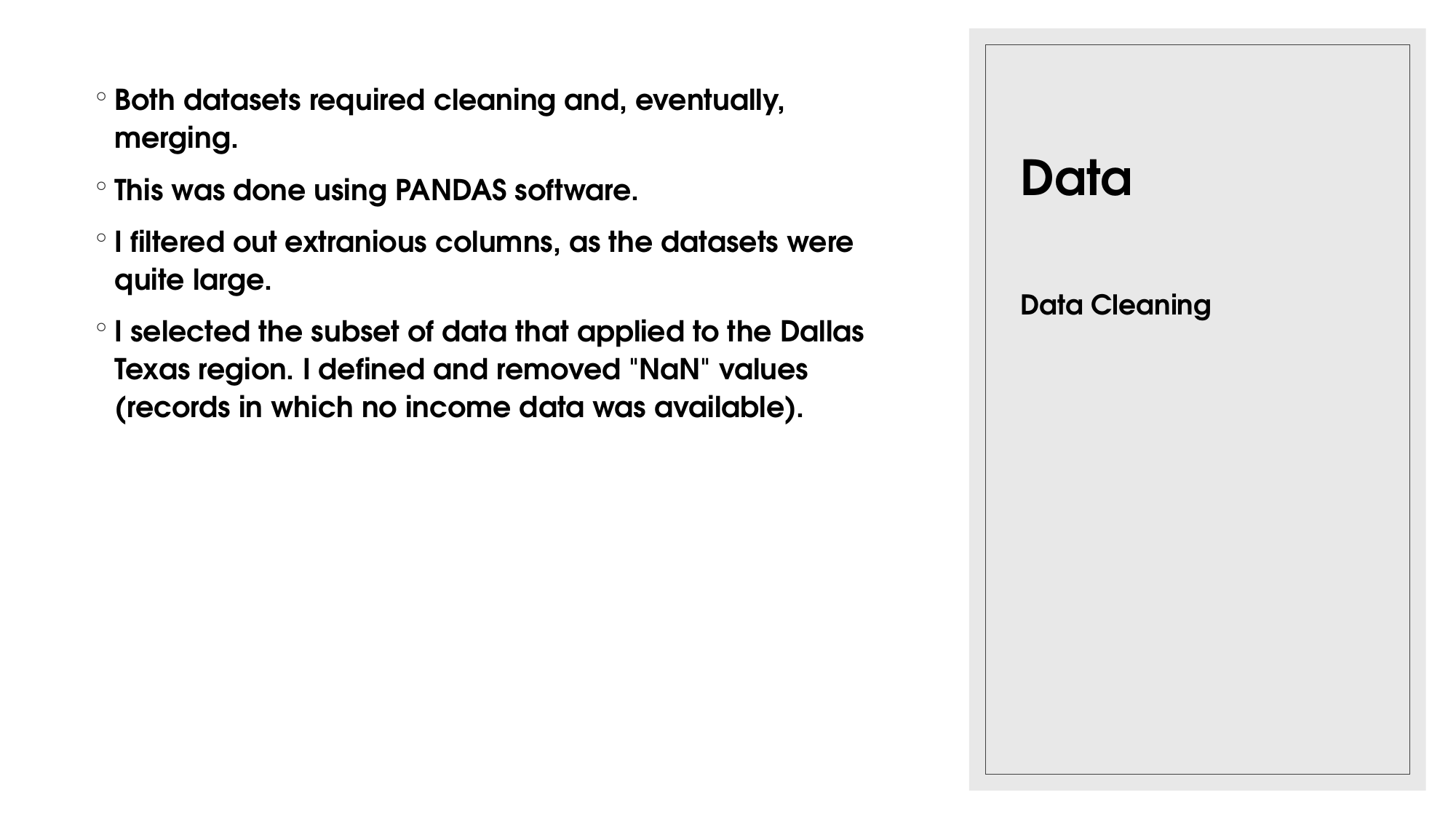

# Data
Both datasets required cleaning and, eventually, merging.
This was done using PANDAS software.
I filtered out extranious columns, as the datasets were quite large.
I selected the subset of data that applied to the Dallas Texas region. I defined and removed "NaN" values (records in which no income data was available).

Data Cleaning